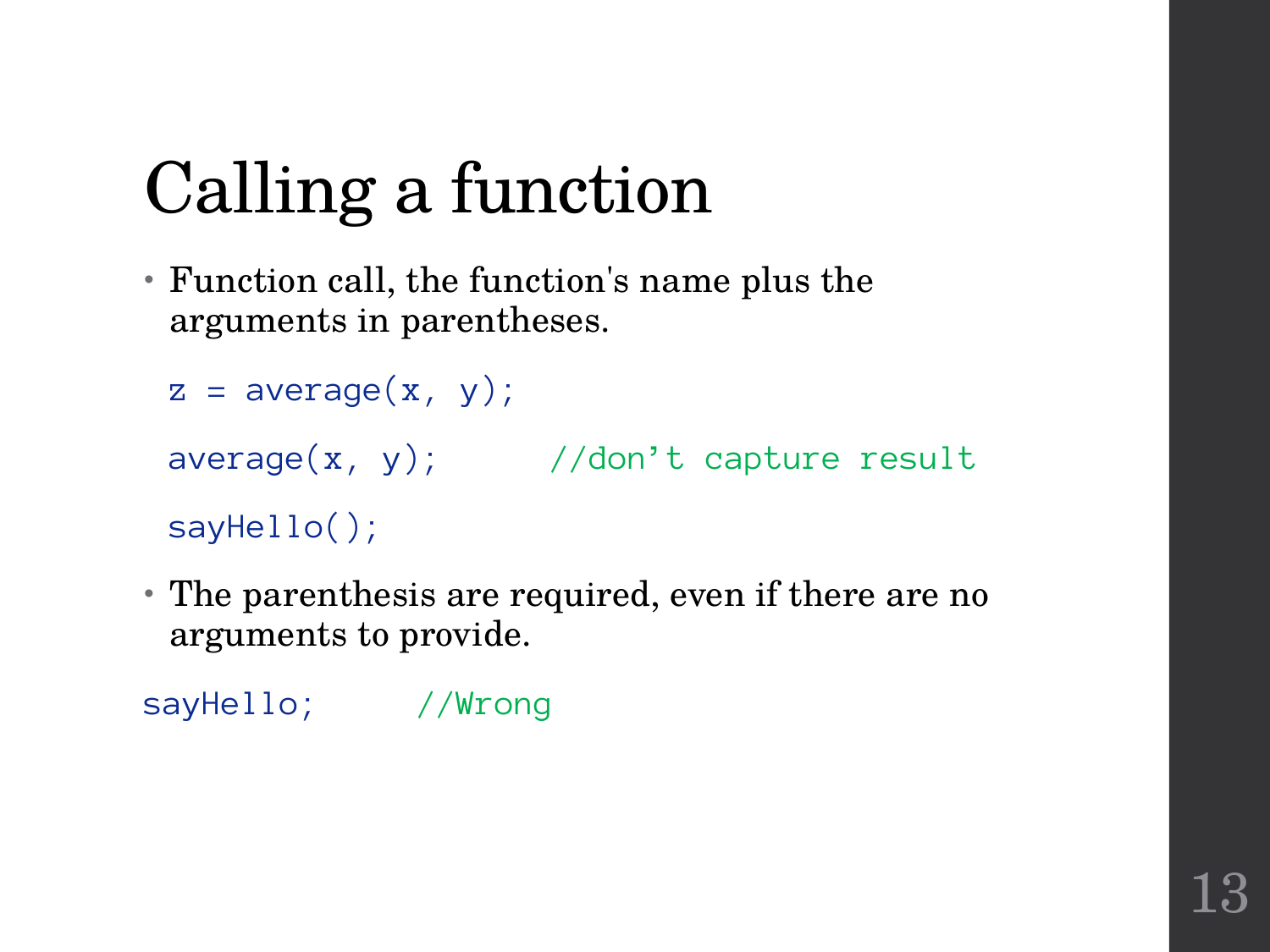

# Calling a function
Function call, the function's name plus the arguments in parentheses.
z = average(x, y);
average(x, y);	//don’t capture result
sayHello();
The parenthesis are required, even if there are no arguments to provide.
sayHello;	 //Wrong

13